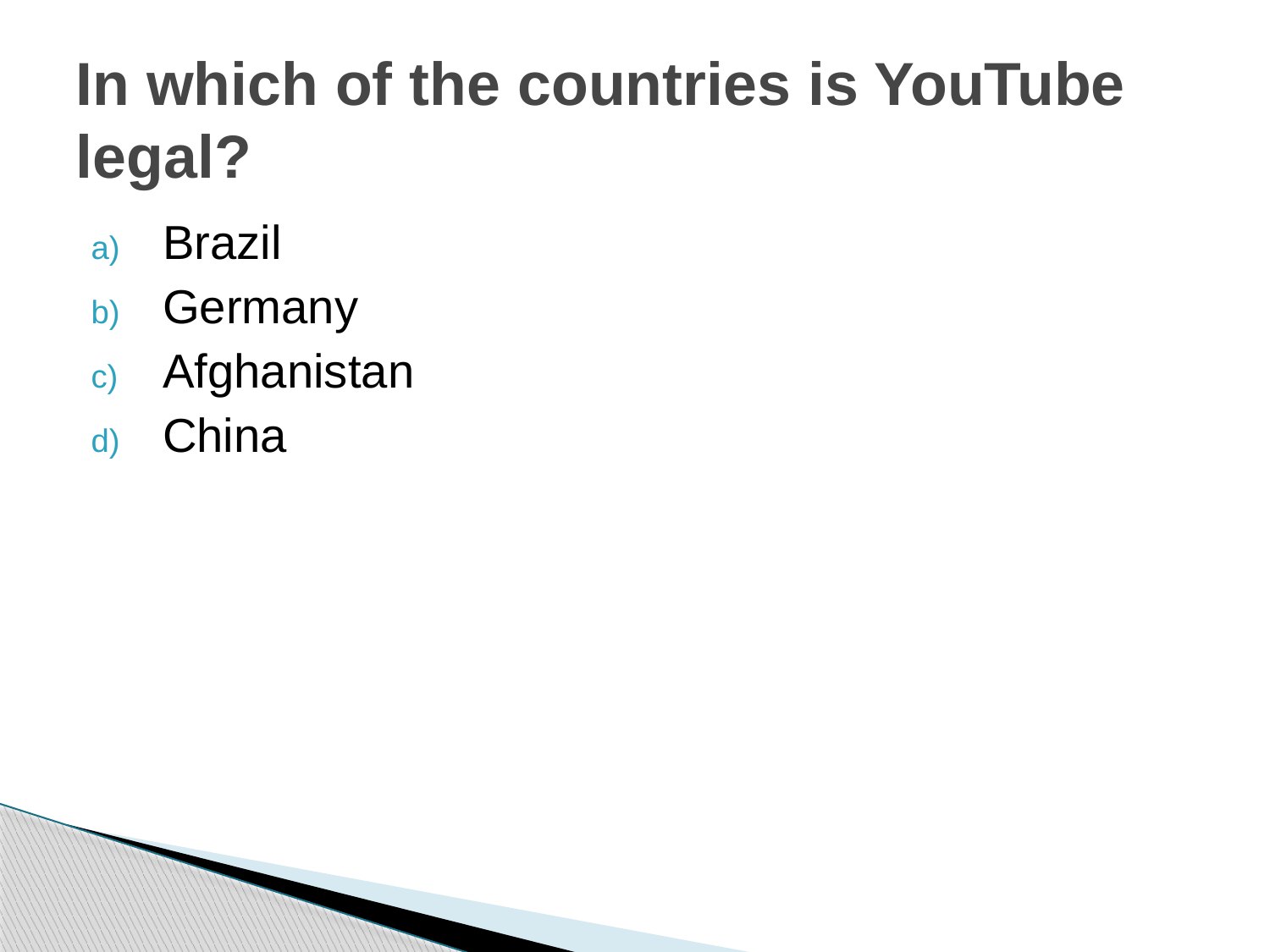

# In which of the countries is YouTube legal?
Brazil
Germany
Afghanistan
China